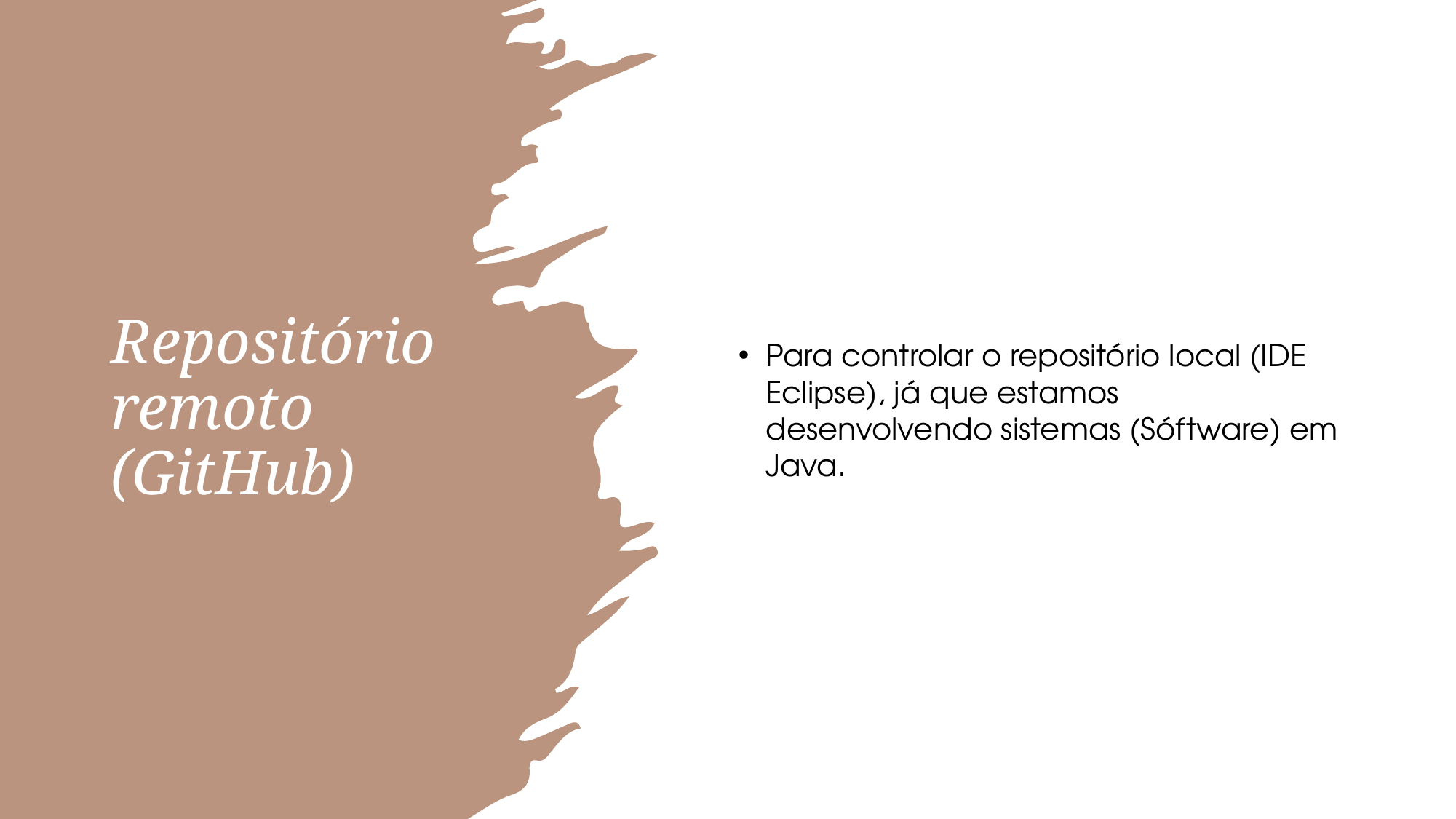

# Repositório remoto (GitHub)
Para controlar o repositório local (IDE Eclipse), já que estamos desenvolvendo sistemas (Sóftware) em Java.